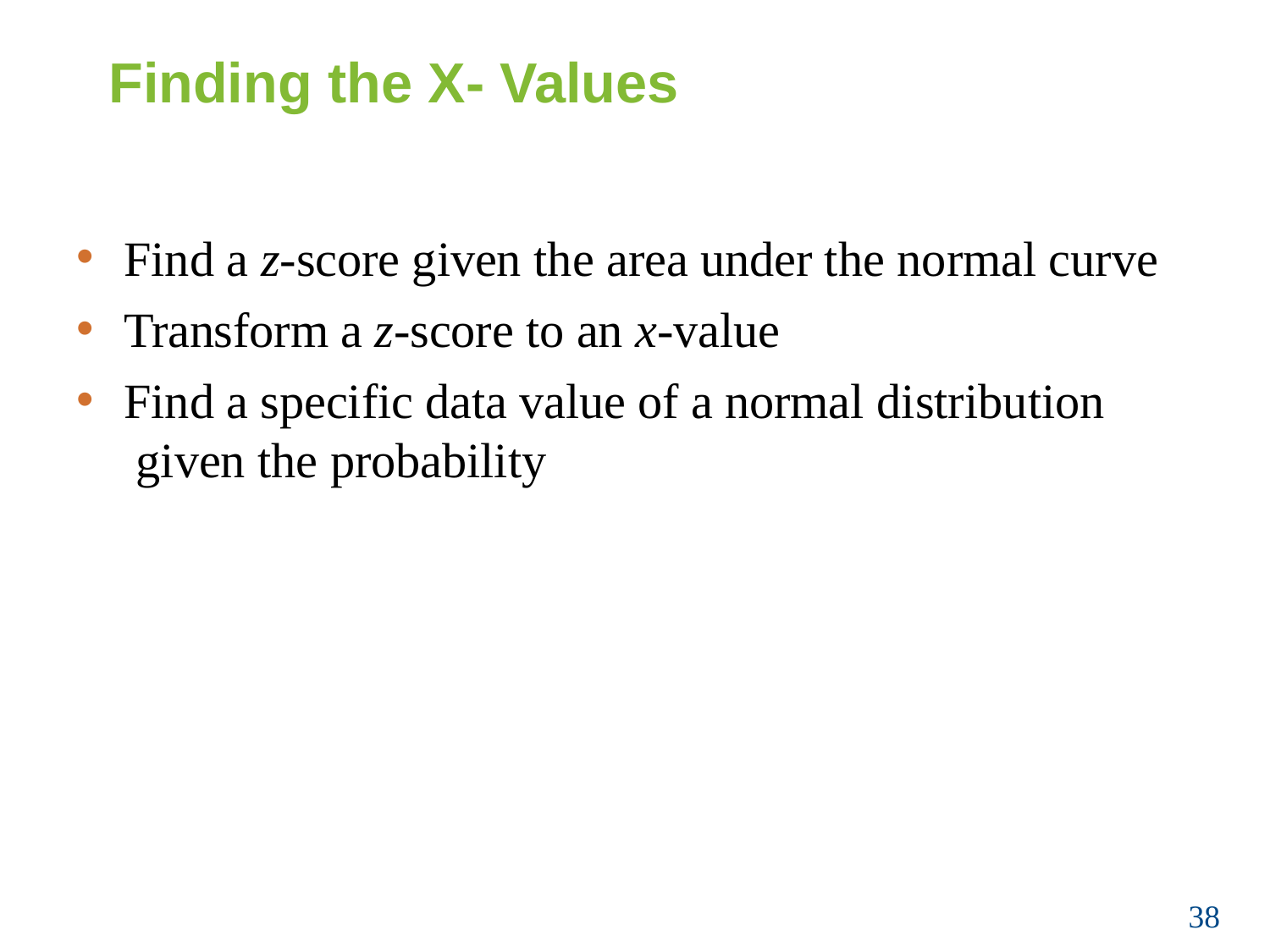

# Finding the X- Values
Find a z-score given the area under the normal curve
Transform a z-score to an x-value
Find a specific data value of a normal distribution  given the probability
38